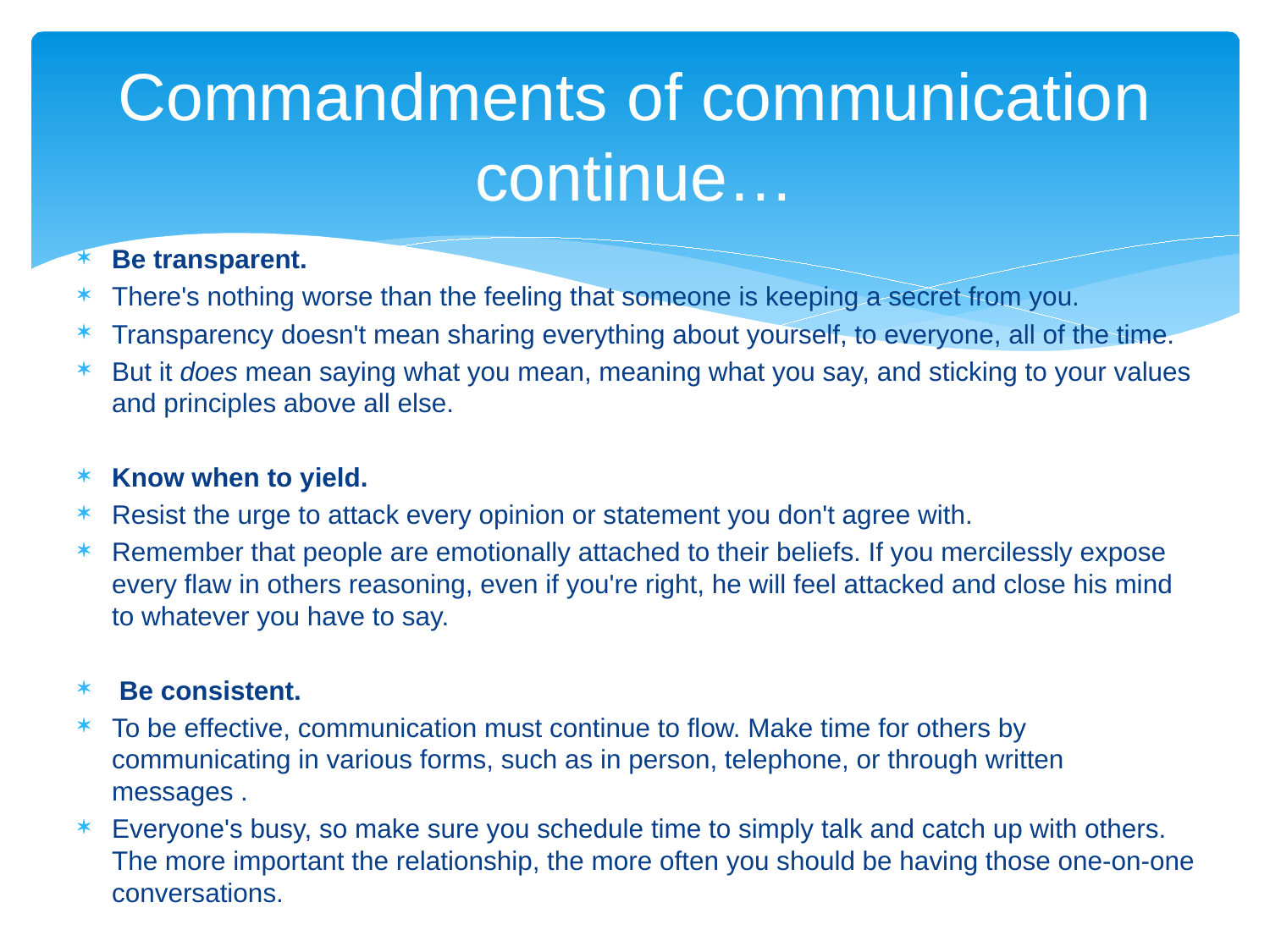

# Commandments of communication continue…
Be transparent.
There's nothing worse than the feeling that someone is keeping a secret from you.
Transparency doesn't mean sharing everything about yourself, to everyone, all of the time.
But it does mean saying what you mean, meaning what you say, and sticking to your values and principles above all else.

Know when to yield.
Resist the urge to attack every opinion or statement you don't agree with.
Remember that people are emotionally attached to their beliefs. If you mercilessly expose every flaw in others reasoning, even if you're right, he will feel attacked and close his mind to whatever you have to say.

 Be consistent.
To be effective, communication must continue to flow. Make time for others by communicating in various forms, such as in person, telephone, or through written messages .
Everyone's busy, so make sure you schedule time to simply talk and catch up with others. The more important the relationship, the more often you should be having those one-on-one conversations.